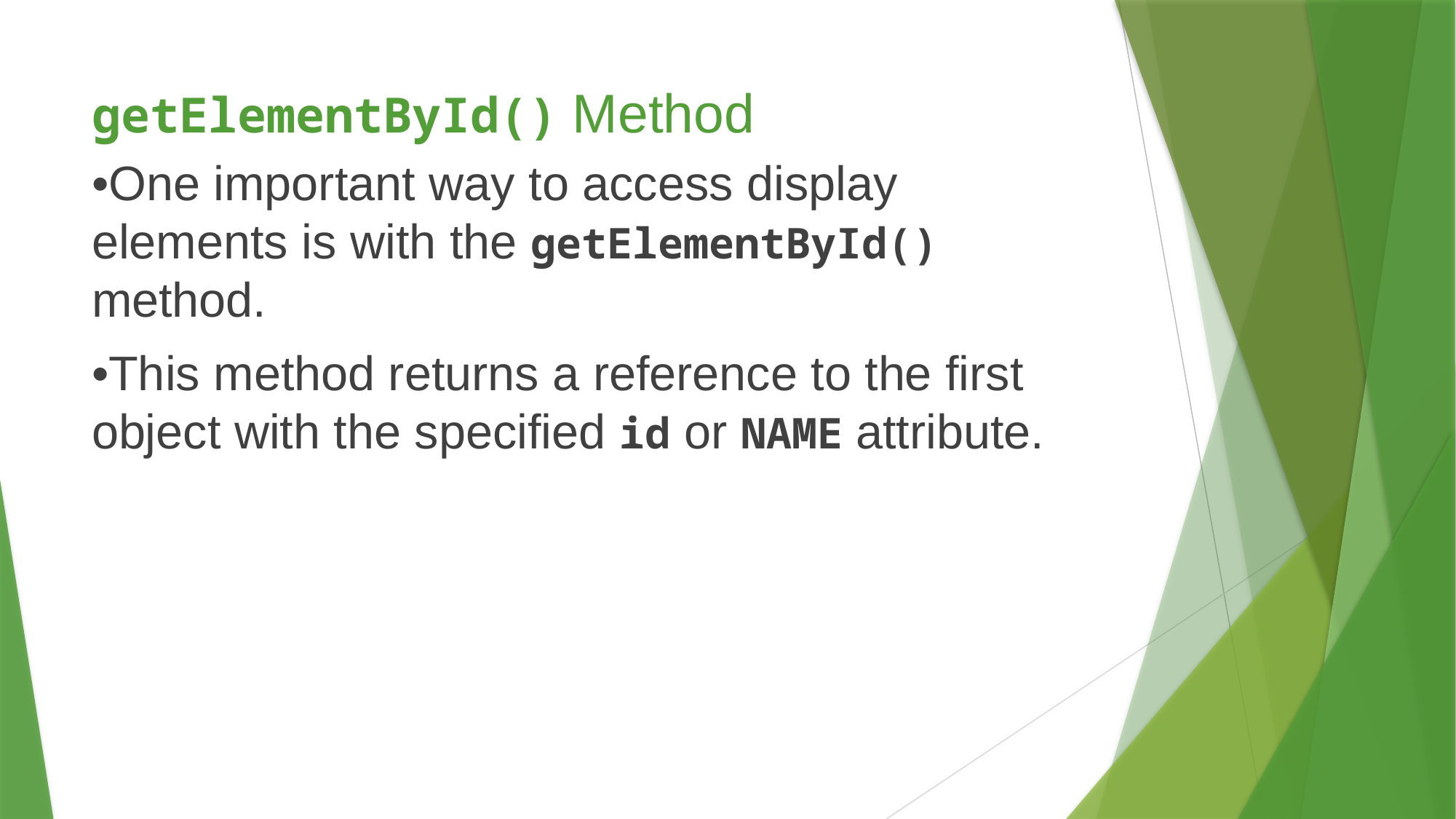

# getElementById() Method
•One important way to access display elements is with the getElementById() method.
•This method returns a reference to the first object with the specified id or NAME attribute.